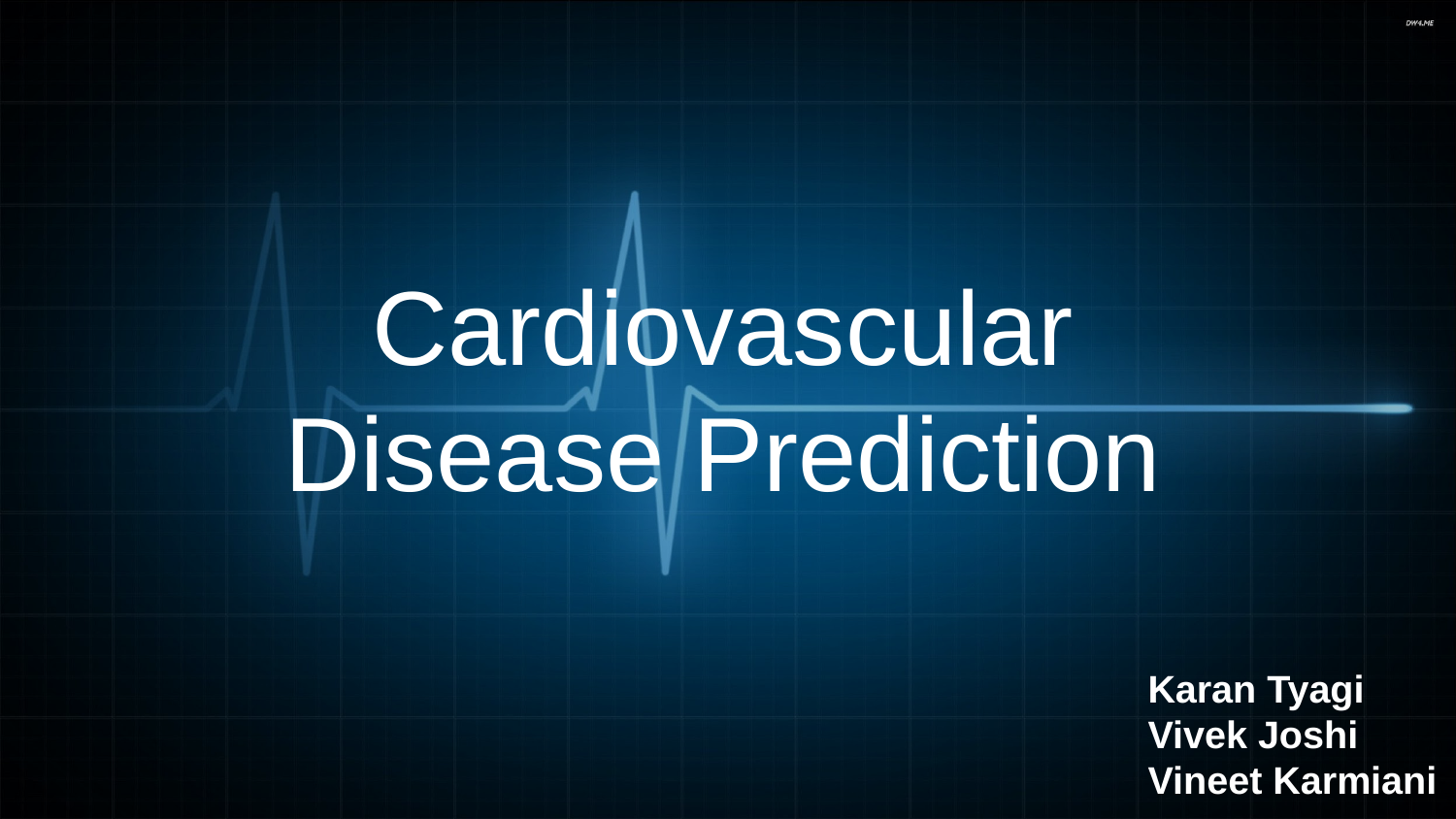

# Cardiovascular Disease Prediction
Karan Tyagi
Vivek Joshi
Vineet Karmiani